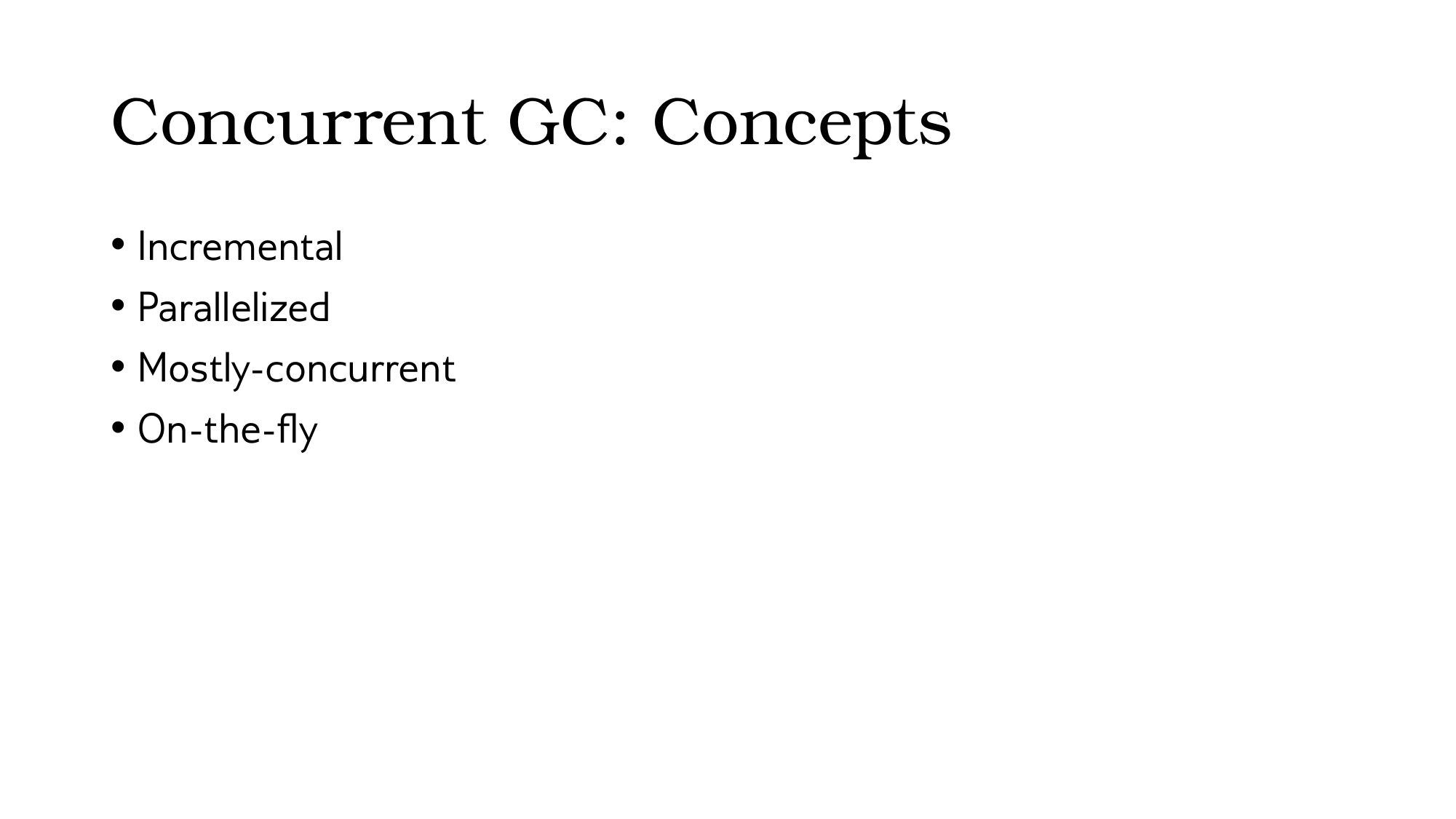

# Concurrent GC: Concepts
Incremental
Parallelized
Mostly-concurrent
On-the-fly